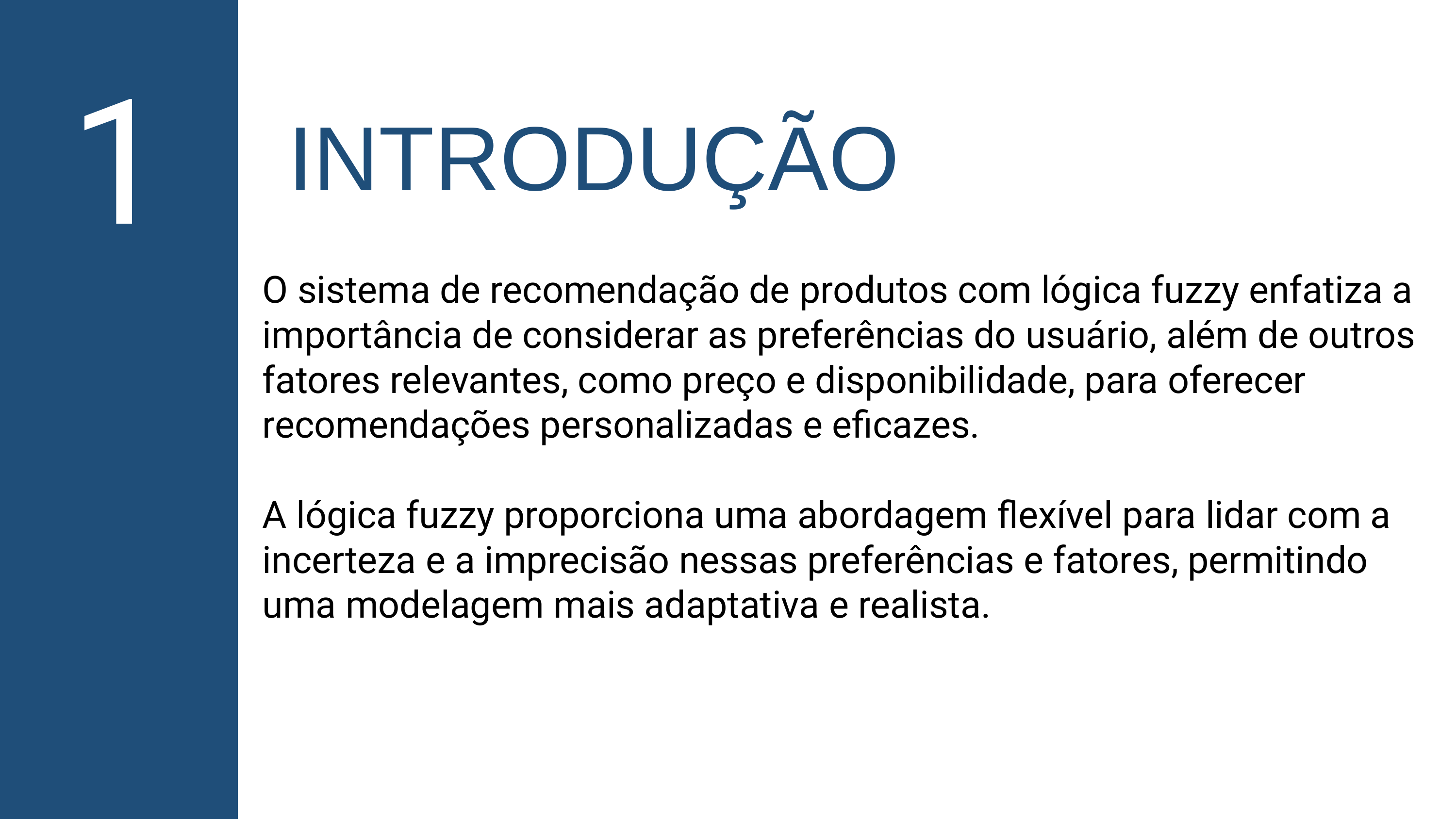

1
INTRODUÇÃO
O sistema de recomendação de produtos com lógica fuzzy enfatiza a importância de considerar as preferências do usuário, além de outros fatores relevantes, como preço e disponibilidade, para oferecer recomendações personalizadas e eficazes.

A lógica fuzzy proporciona uma abordagem flexível para lidar com a incerteza e a imprecisão nessas preferências e fatores, permitindo uma modelagem mais adaptativa e realista.